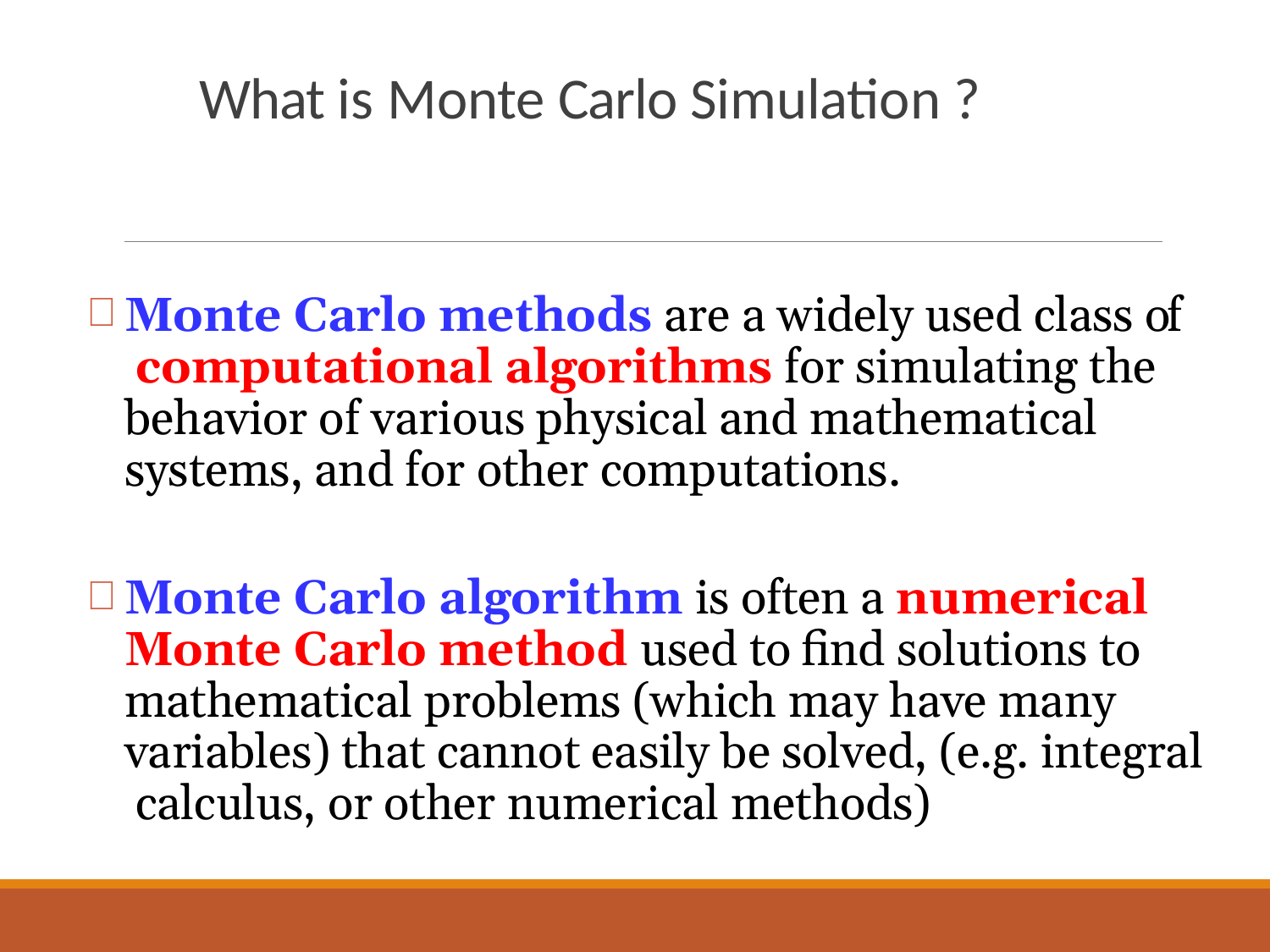

# What is Monte Carlo Simulation ?
Monte Carlo methods are a widely used class of  computational algorithms for simulating the  behavior of various physical and mathematical  systems, and for other computations.

Monte Carlo algorithm is often a numerical  Monte Carlo method used to find solutions to  mathematical problems (which may have many  variables) that cannot easily be solved, (e.g. integral  calculus, or other numerical methods)